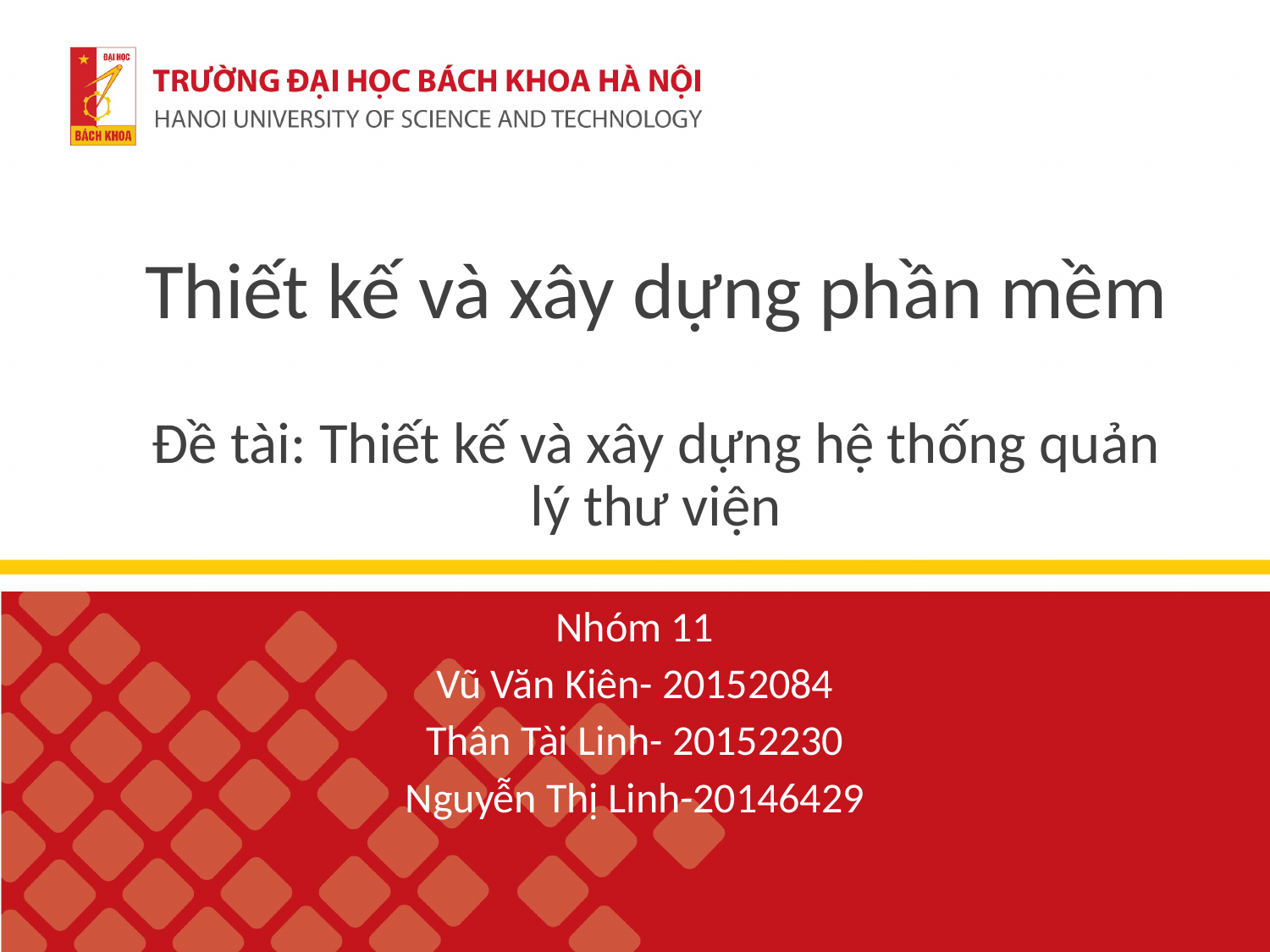

# Thiết kế và xây dựng phần mềm Đề tài: Thiết kế và xây dựng hệ thống quản lý thư viện
Nhóm 11
Vũ Văn Kiên- 20152084
Thân Tài Linh- 20152230
Nguyễn Thị Linh-20146429